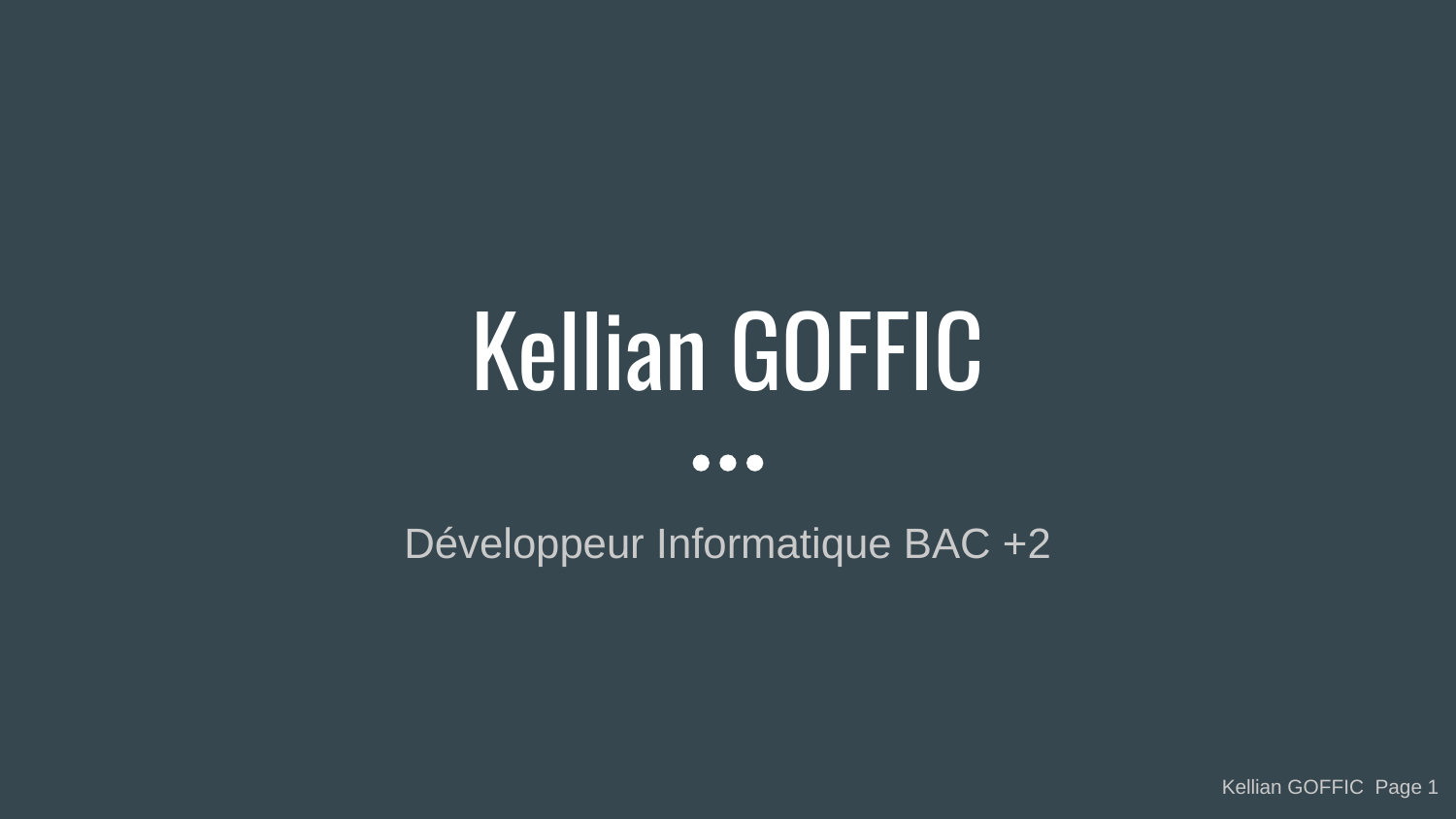

# Kellian GOFFIC
Développeur Informatique BAC +2
Kellian GOFFIC  Page 1